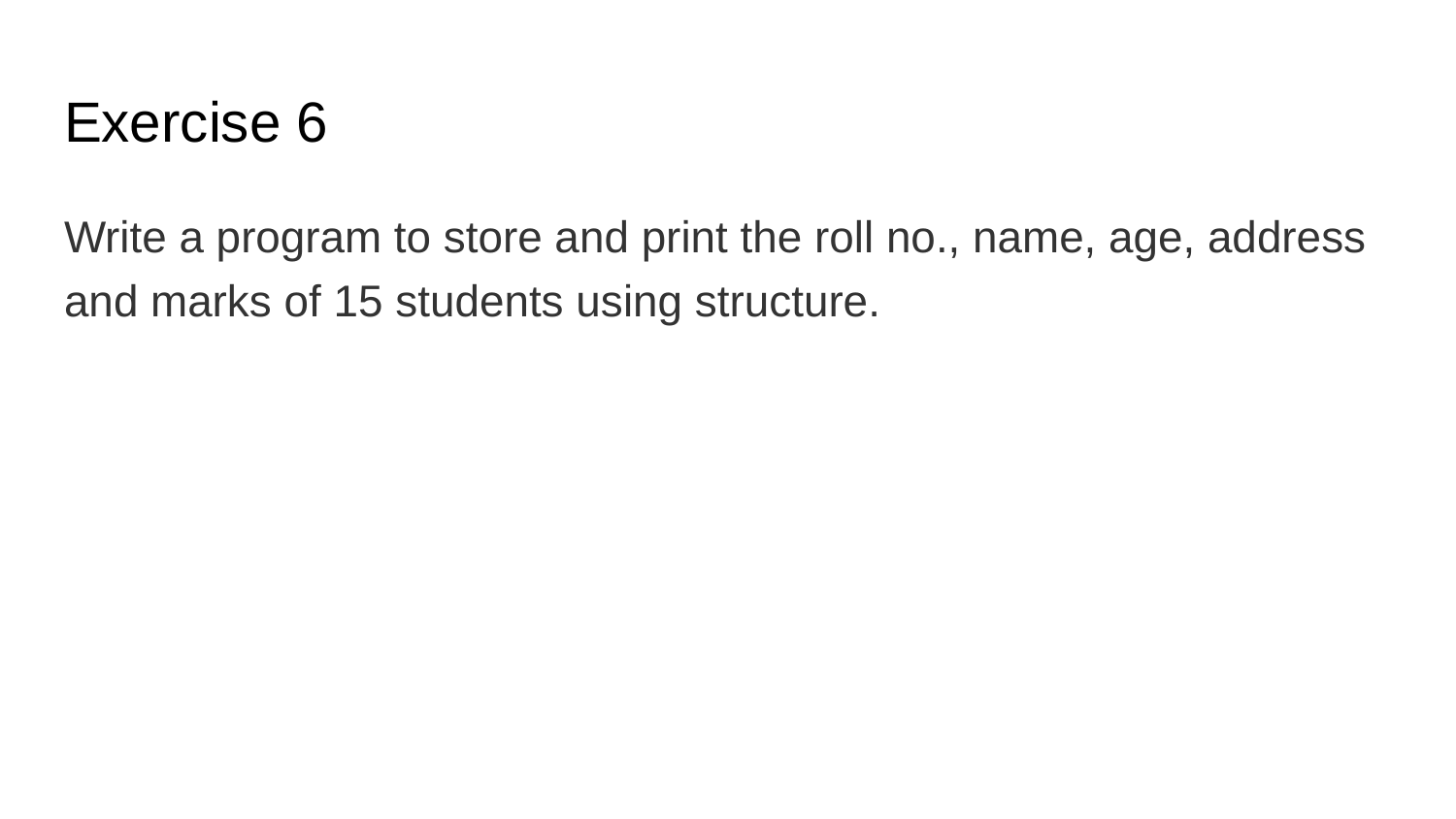

# Exercise 6
Write a program to store and print the roll no., name, age, address and marks of 15 students using structure.